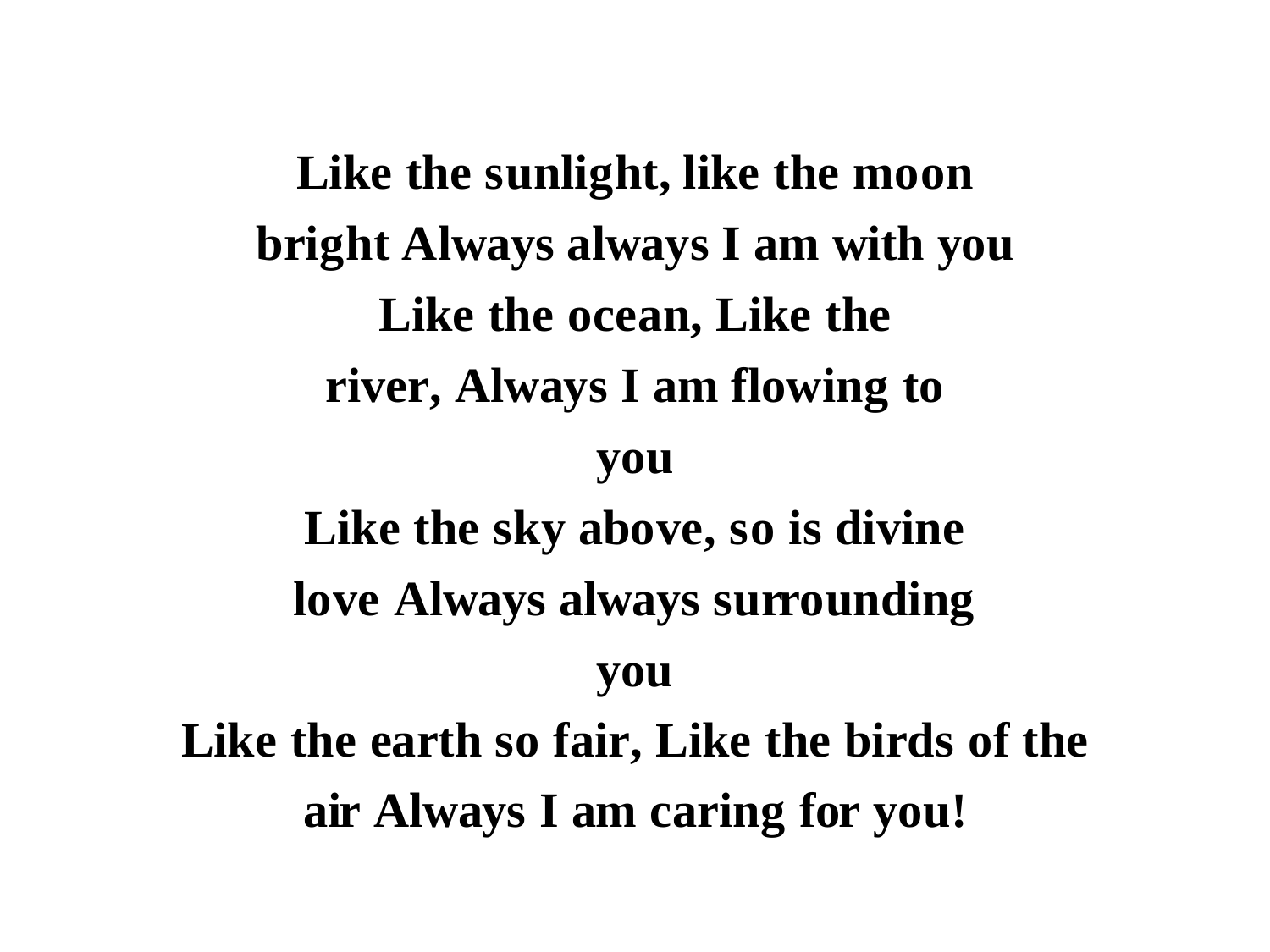

Like the sunlight, like the moon bright Always always I am with you
Like the ocean, Like the river, Always I am flowing to you
Like the sky above, so is divine love Always always surrounding you
Like the earth so fair, Like the birds of the air Always I am caring for you!